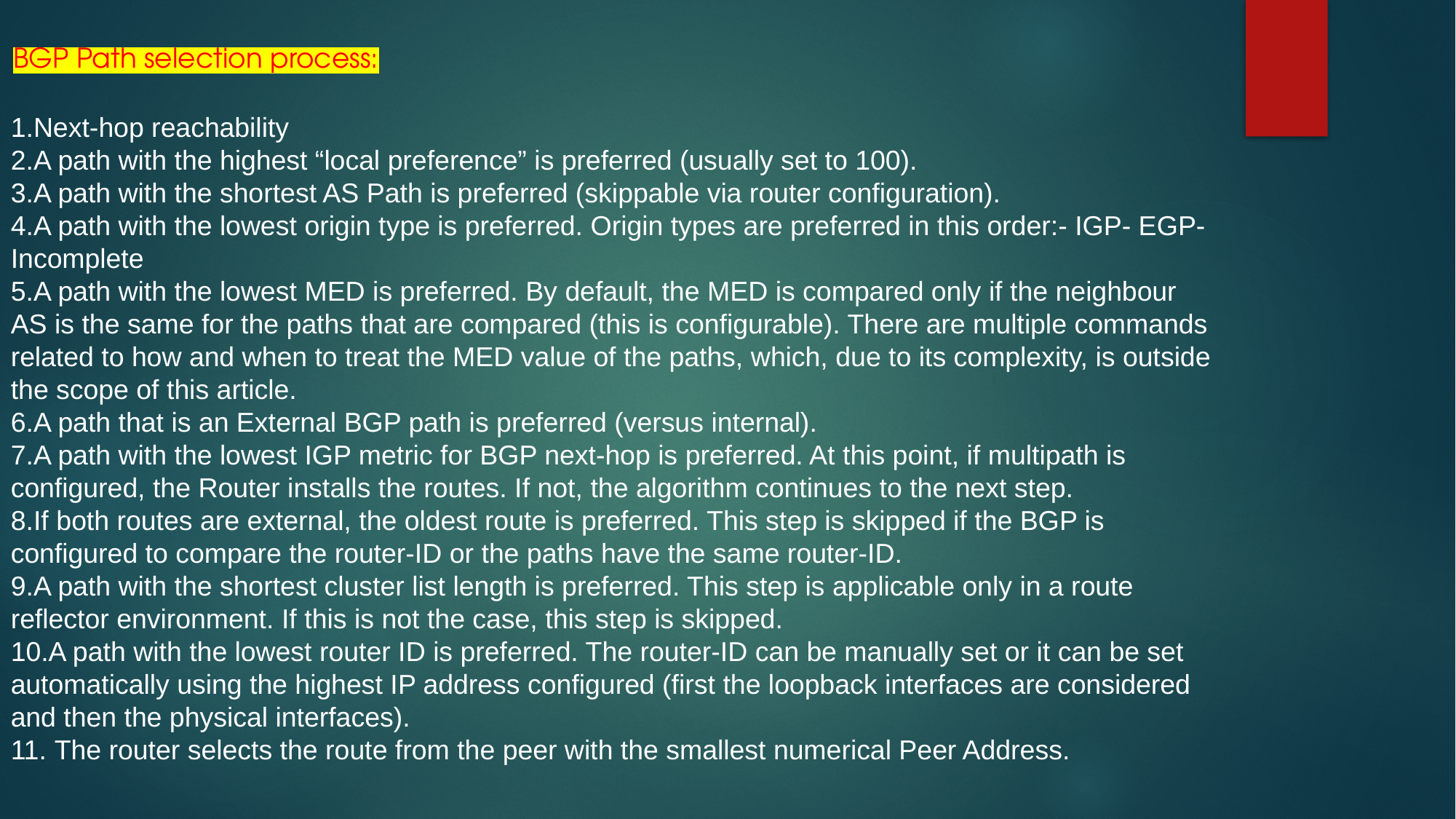

BGP Path selection process:
Next-hop reachability
A path with the highest “local preference” is preferred (usually set to 100).
A path with the shortest AS Path is preferred (skippable via router configuration).
A path with the lowest origin type is preferred. Origin types are preferred in this order:- IGP- EGP- Incomplete
A path with the lowest MED is preferred. By default, the MED is compared only if the neighbour AS is the same for the paths that are compared (this is configurable). There are multiple commands related to how and when to treat the MED value of the paths, which, due to its complexity, is outside the scope of this article.
A path that is an External BGP path is preferred (versus internal).
A path with the lowest IGP metric for BGP next-hop is preferred. At this point, if multipath is configured, the Router installs the routes. If not, the algorithm continues to the next step.
If both routes are external, the oldest route is preferred. This step is skipped if the BGP is configured to compare the router-ID or the paths have the same router-ID.
A path with the shortest cluster list length is preferred. This step is applicable only in a route reflector environment. If this is not the case, this step is skipped.
A path with the lowest router ID is preferred. The router-ID can be manually set or it can be set automatically using the highest IP address configured (first the loopback interfaces are considered and then the physical interfaces).
 The router selects the route from the peer with the smallest numerical Peer Address.